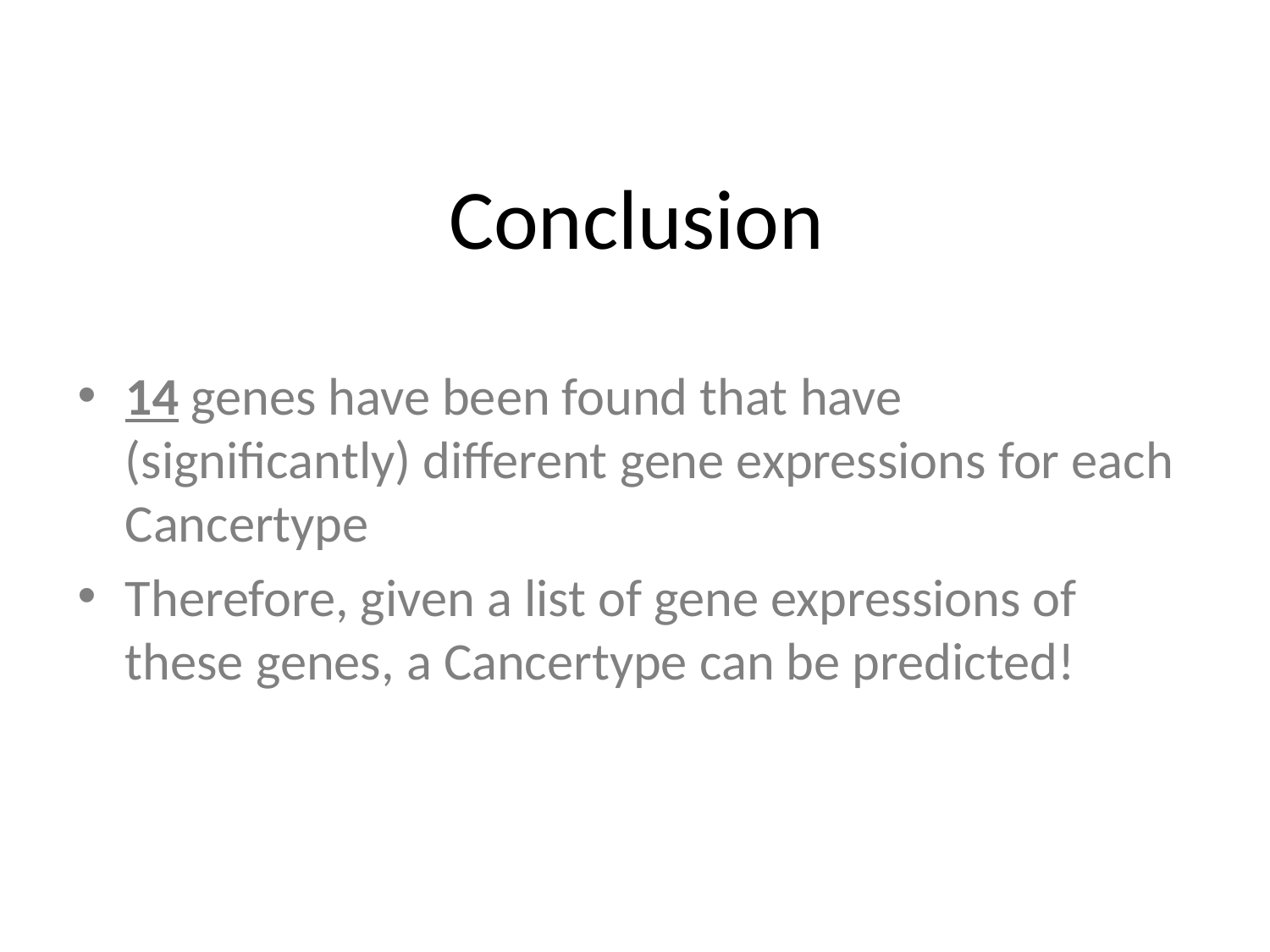

# Conclusion
14 genes have been found that have (significantly) different gene expressions for each Cancertype
Therefore, given a list of gene expressions of these genes, a Cancertype can be predicted!